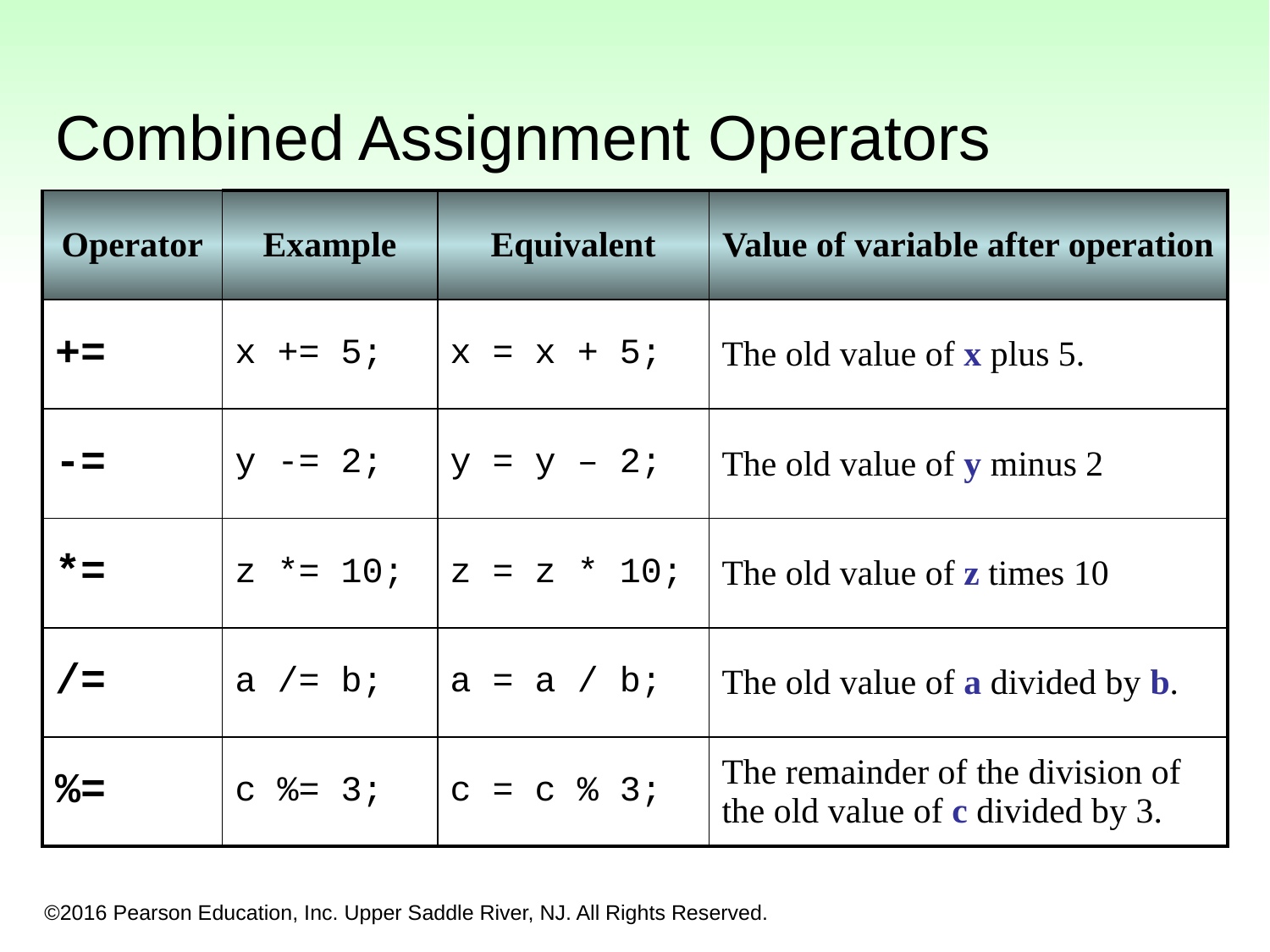

Combined Assignment Operators
| Operator | Example | Equivalent | Value of variable after operation |
| --- | --- | --- | --- |
| += | x += 5; | x = x + 5; | The old value of x plus 5. |
| -= | y -= 2; | y = y – 2; | The old value of y minus 2 |
| \*= | z \*= 10; | z = z \* 10; | The old value of z times 10 |
| /= | a /= b; | a = a / b; | The old value of a divided by b. |
| %= | c %= 3; | c = c % 3; | The remainder of the division of the old value of c divided by 3. |